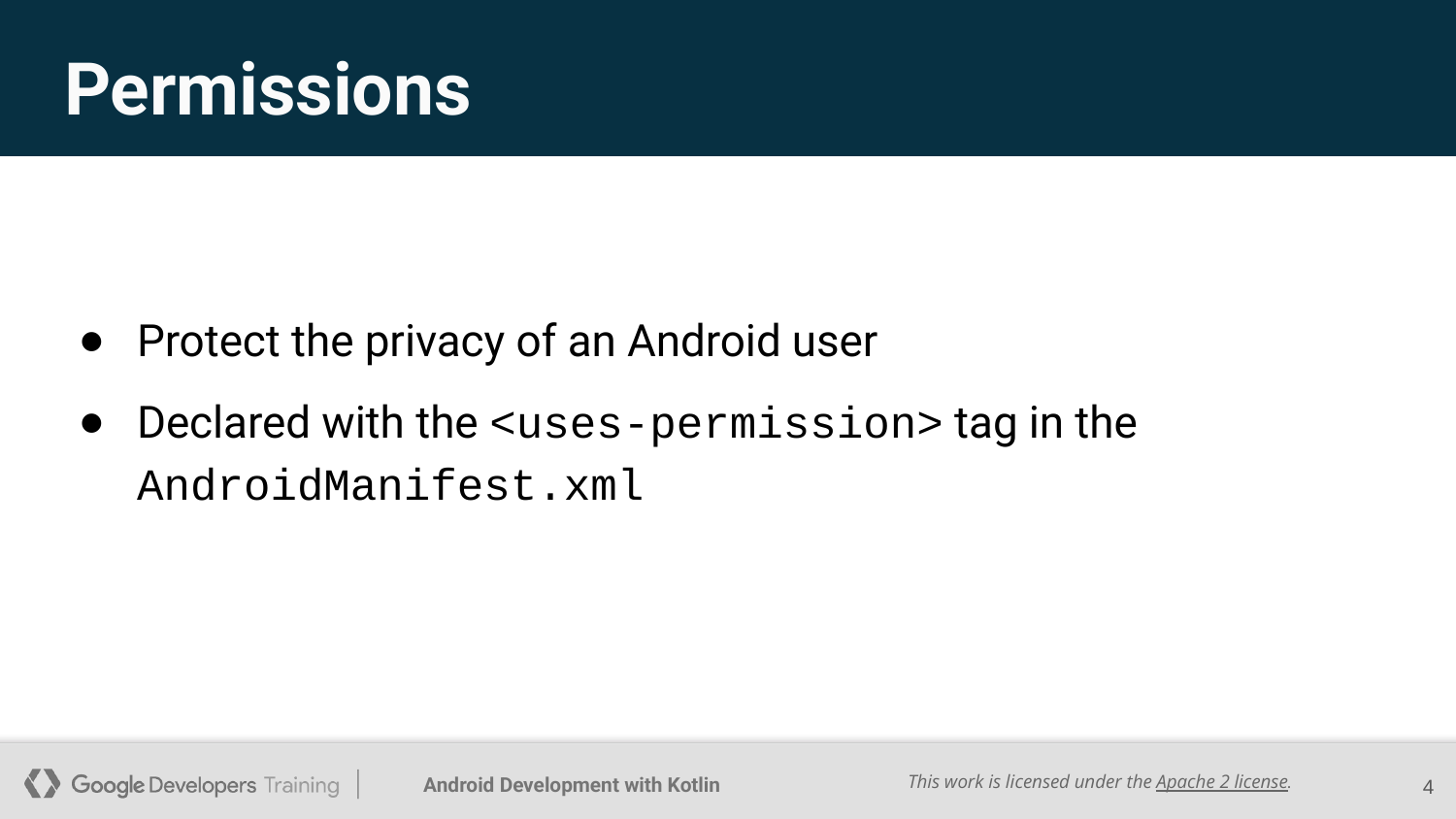

# Permissions
Protect the privacy of an Android user
Declared with the <uses-permission> tag in the AndroidManifest.xml
4